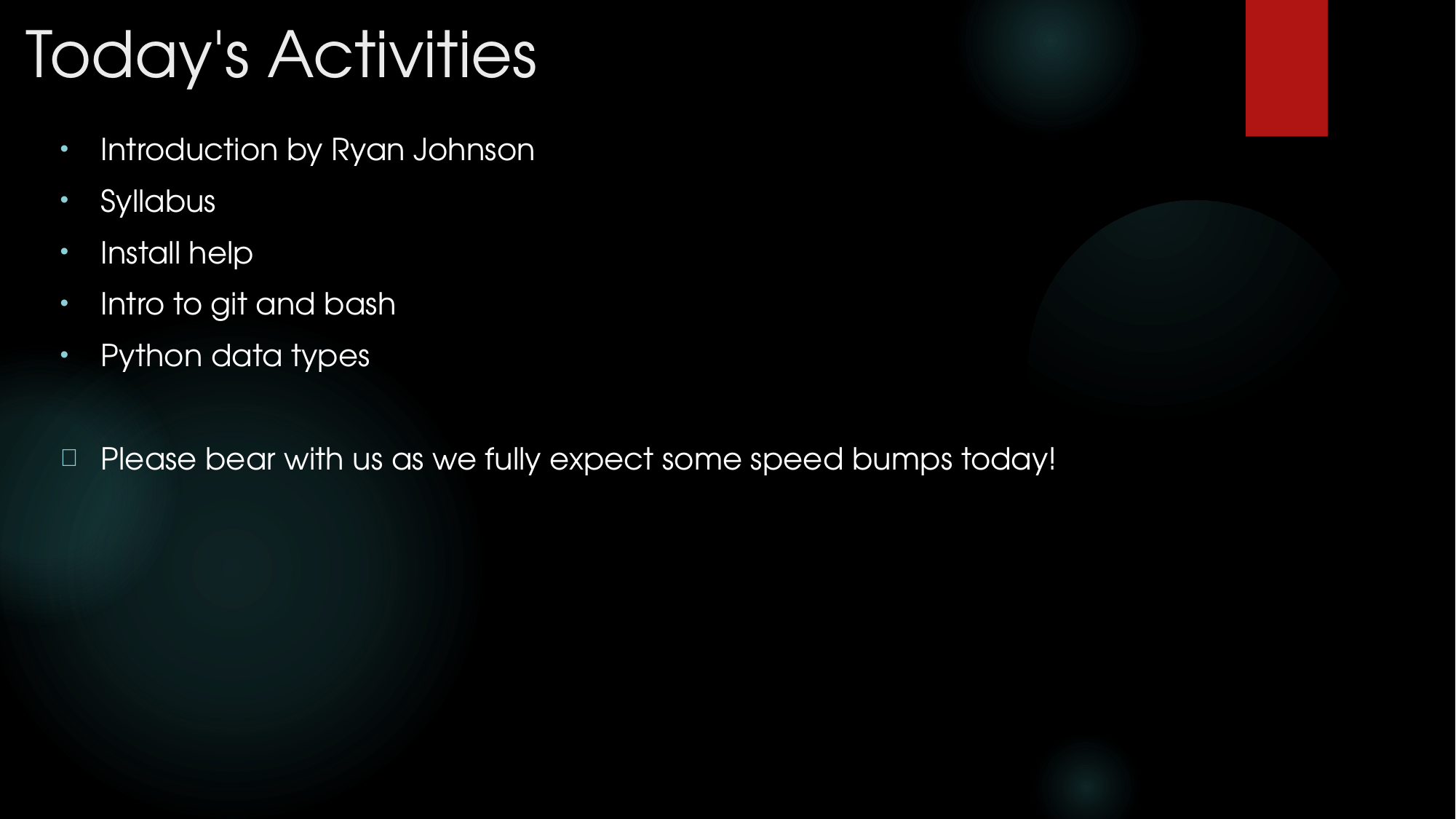

# Today's Activities
Introduction by Ryan Johnson
Syllabus
Install help
Intro to git and bash
Python data types

Please bear with us as we fully expect some speed bumps today!